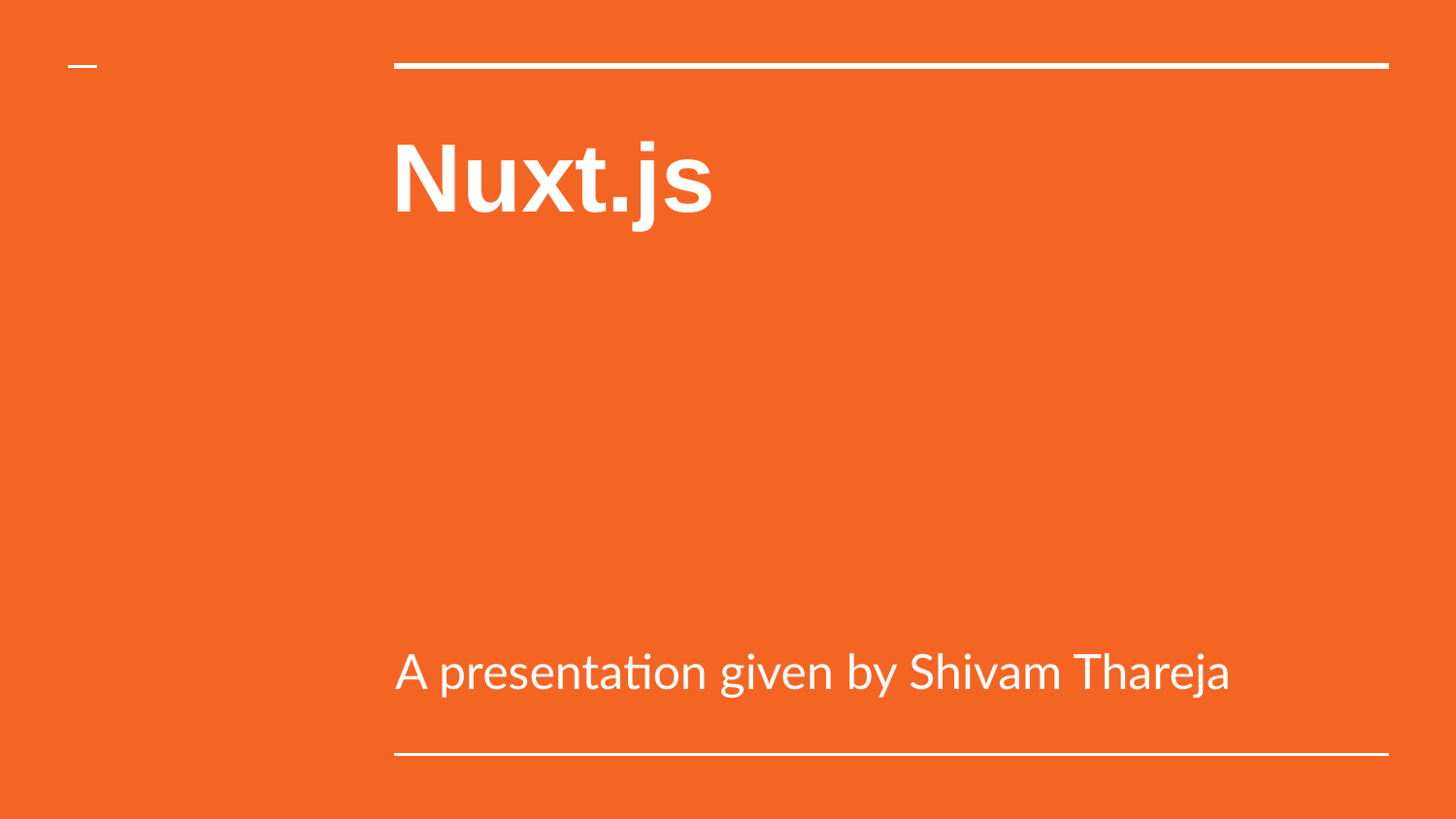

# Nuxt.js
A presentation given by Shivam Thareja